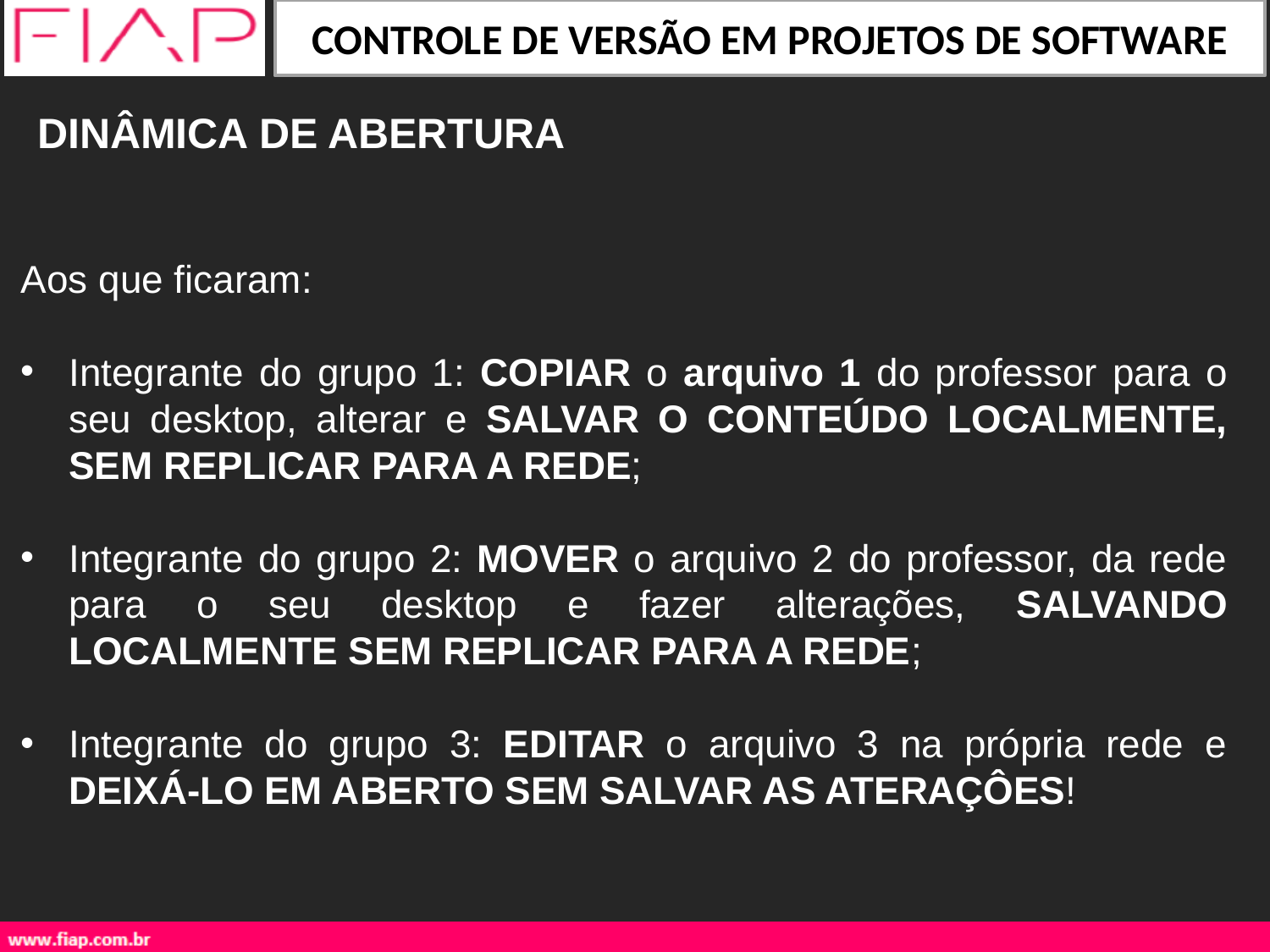

DINÂMICA DE ABERTURA
Aos que ficaram:

Integrante do grupo 1: COPIAR o arquivo 1 do professor para o seu desktop, alterar e SALVAR O CONTEÚDO LOCALMENTE, SEM REPLICAR PARA A REDE;

Integrante do grupo 2: MOVER o arquivo 2 do professor, da rede para o seu desktop e fazer alterações, SALVANDO LOCALMENTE SEM REPLICAR PARA A REDE;

Integrante do grupo 3: EDITAR o arquivo 3 na própria rede e DEIXÁ-LO EM ABERTO SEM SALVAR AS ATERAÇÔES!